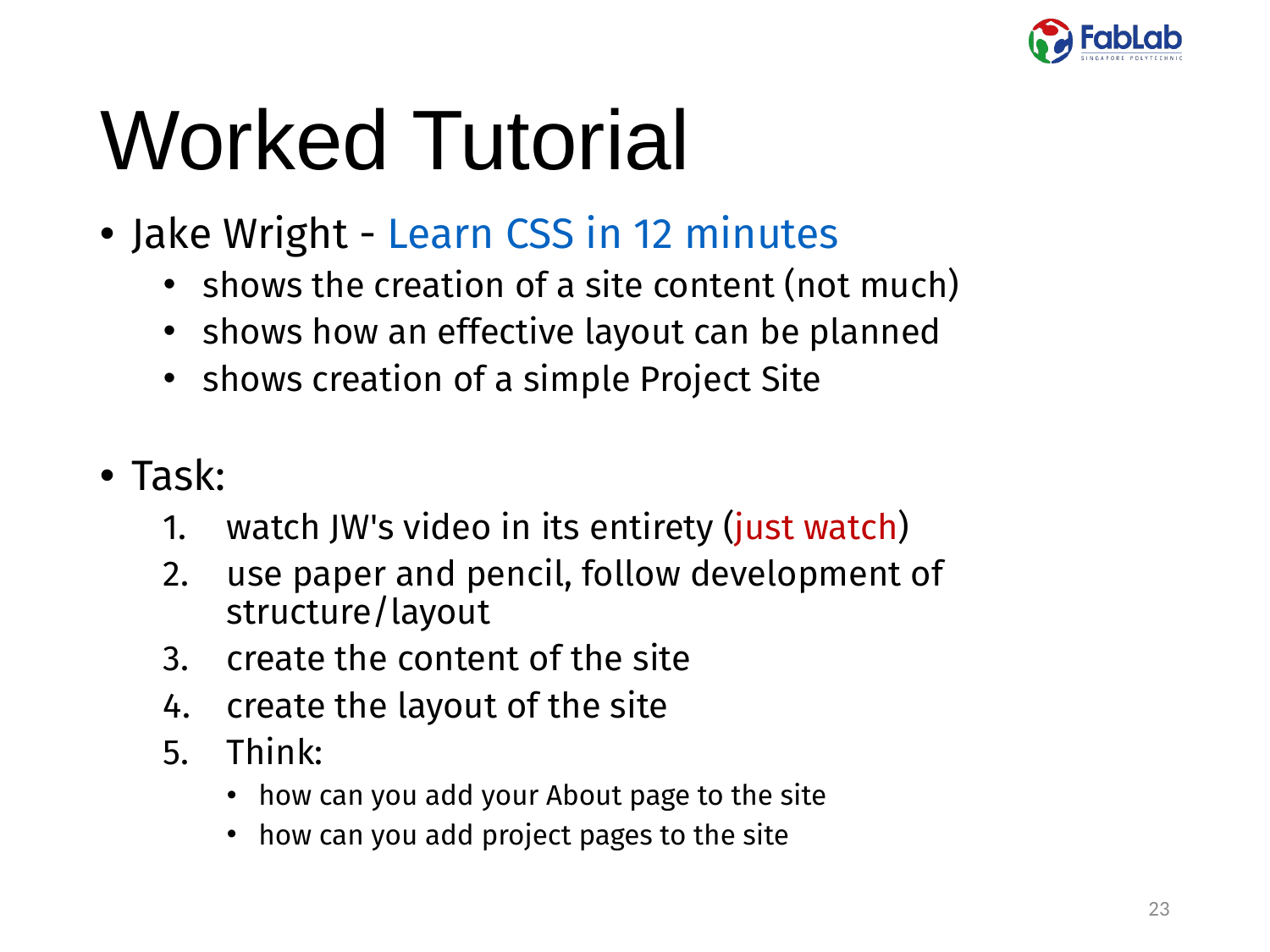

# Worked Tutorial
Jake Wright - Learn CSS in 12 minutes
shows the creation of a site content (not much)
shows how an effective layout can be planned
shows creation of a simple Project Site
Task:
watch JW's video in its entirety (just watch)
use paper and pencil, follow development of structure/layout
create the content of the site
create the layout of the site
Think:
how can you add your About page to the site
how can you add project pages to the site

23